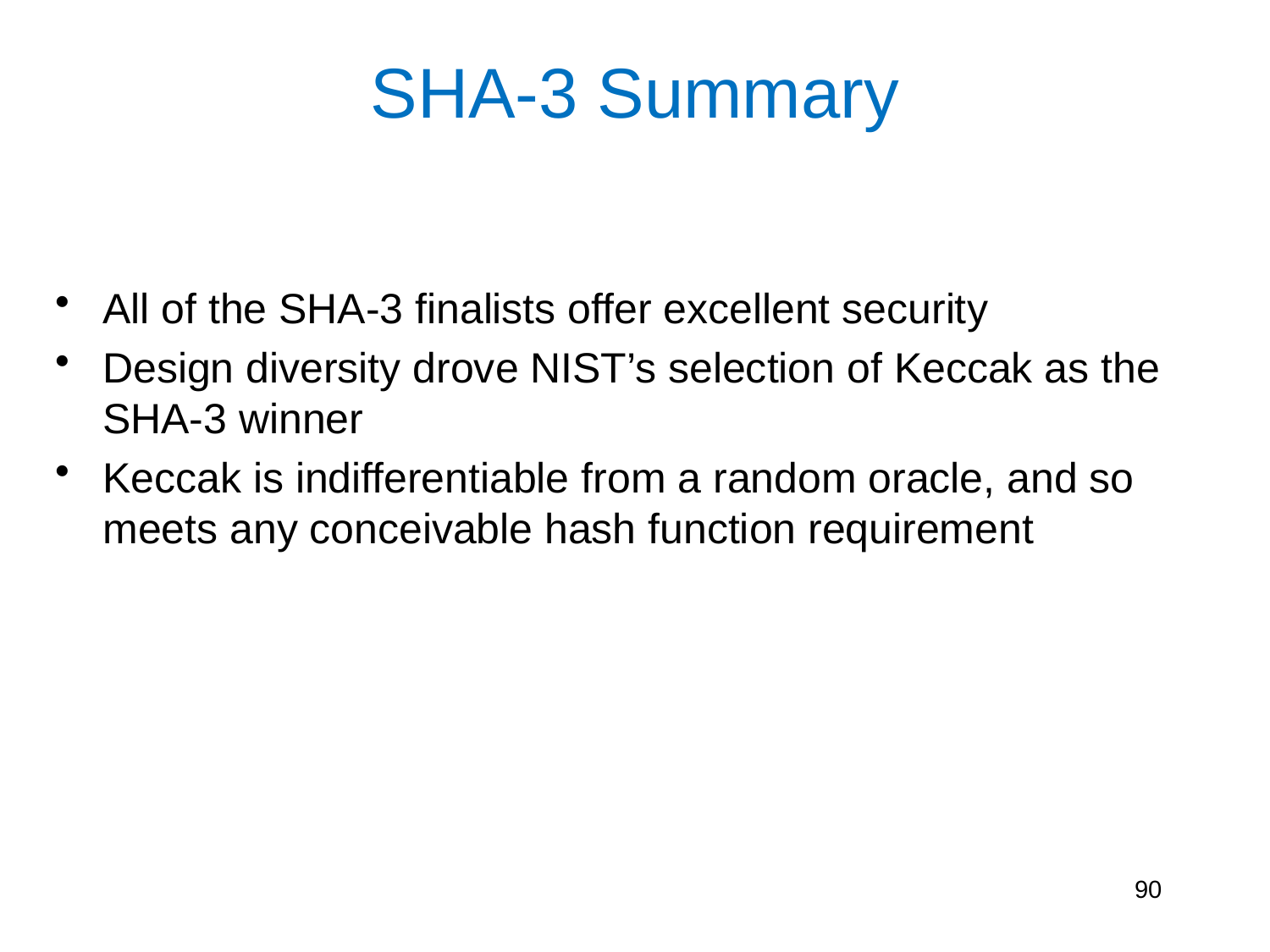

# SHA-3 Summary
All of the SHA-3 finalists offer excellent security
Design diversity drove NIST’s selection of Keccak as the SHA-3 winner
Keccak is indifferentiable from a random oracle, and so meets any conceivable hash function requirement
90